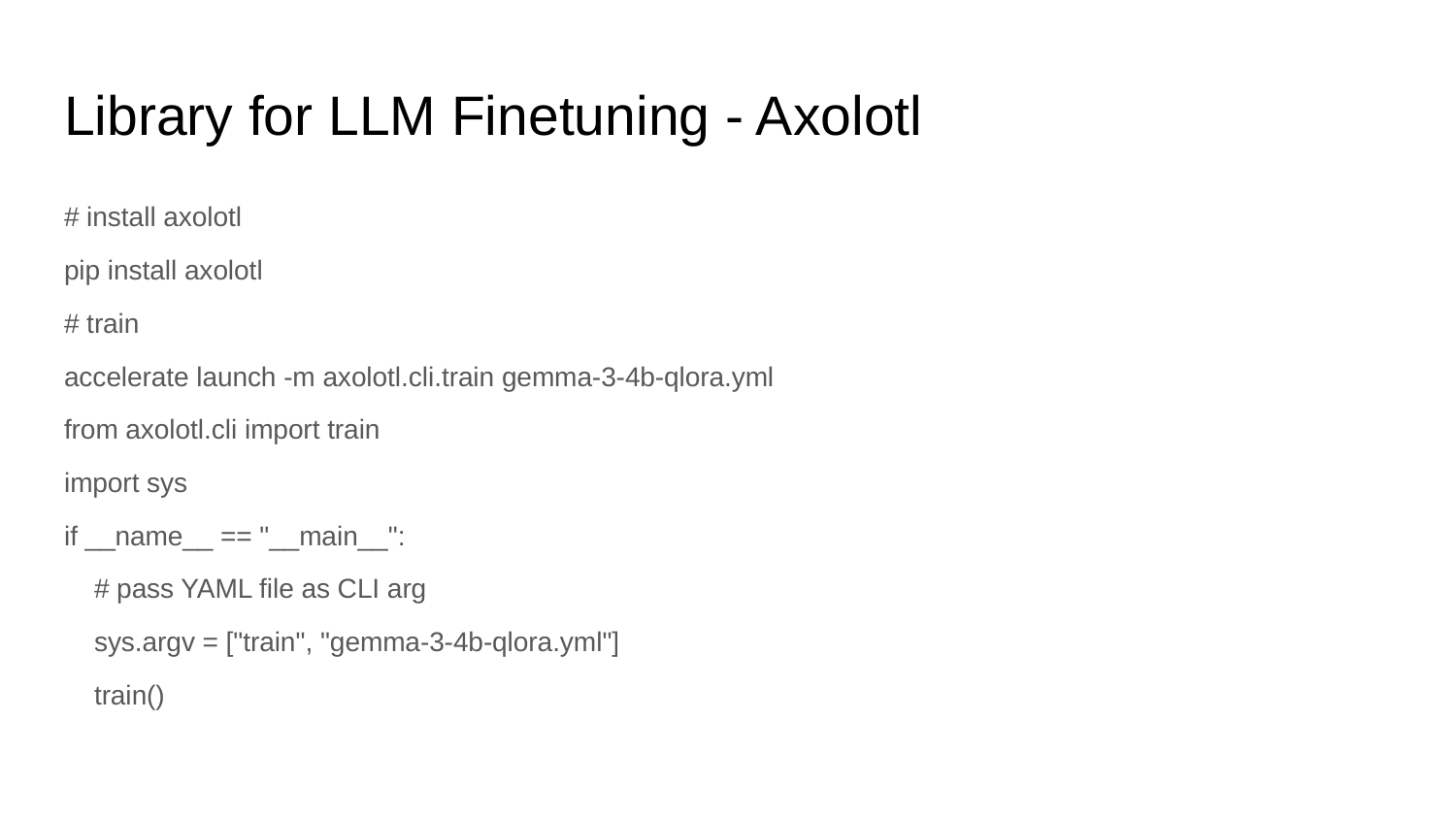

# Library for LLM Finetuning - Axolotl
# install axolotl
pip install axolotl
# train
accelerate launch -m axolotl.cli.train gemma-3-4b-qlora.yml
from axolotl.cli import train
import sys
if __name__ == "__main__":
    # pass YAML file as CLI arg
    sys.argv = ["train", "gemma-3-4b-qlora.yml"]
    train()